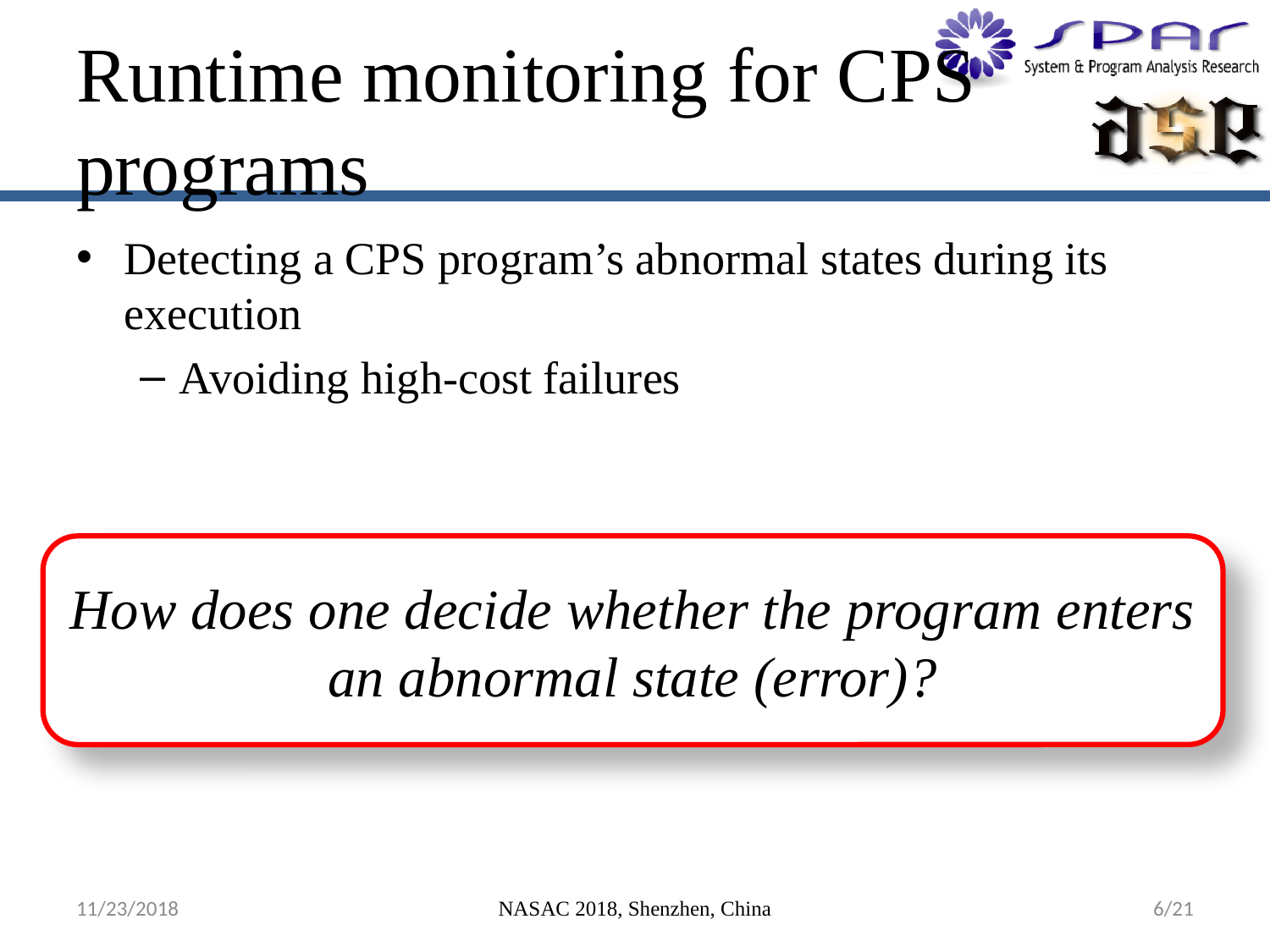

# Runtime monitoring for CPS programs
Detecting a CPS program’s abnormal states during its execution
Avoiding high-cost failures

How does one decide whether the program enters an abnormal state (error)?
11/23/2018
NASAC 2018, Shenzhen, China
6/21